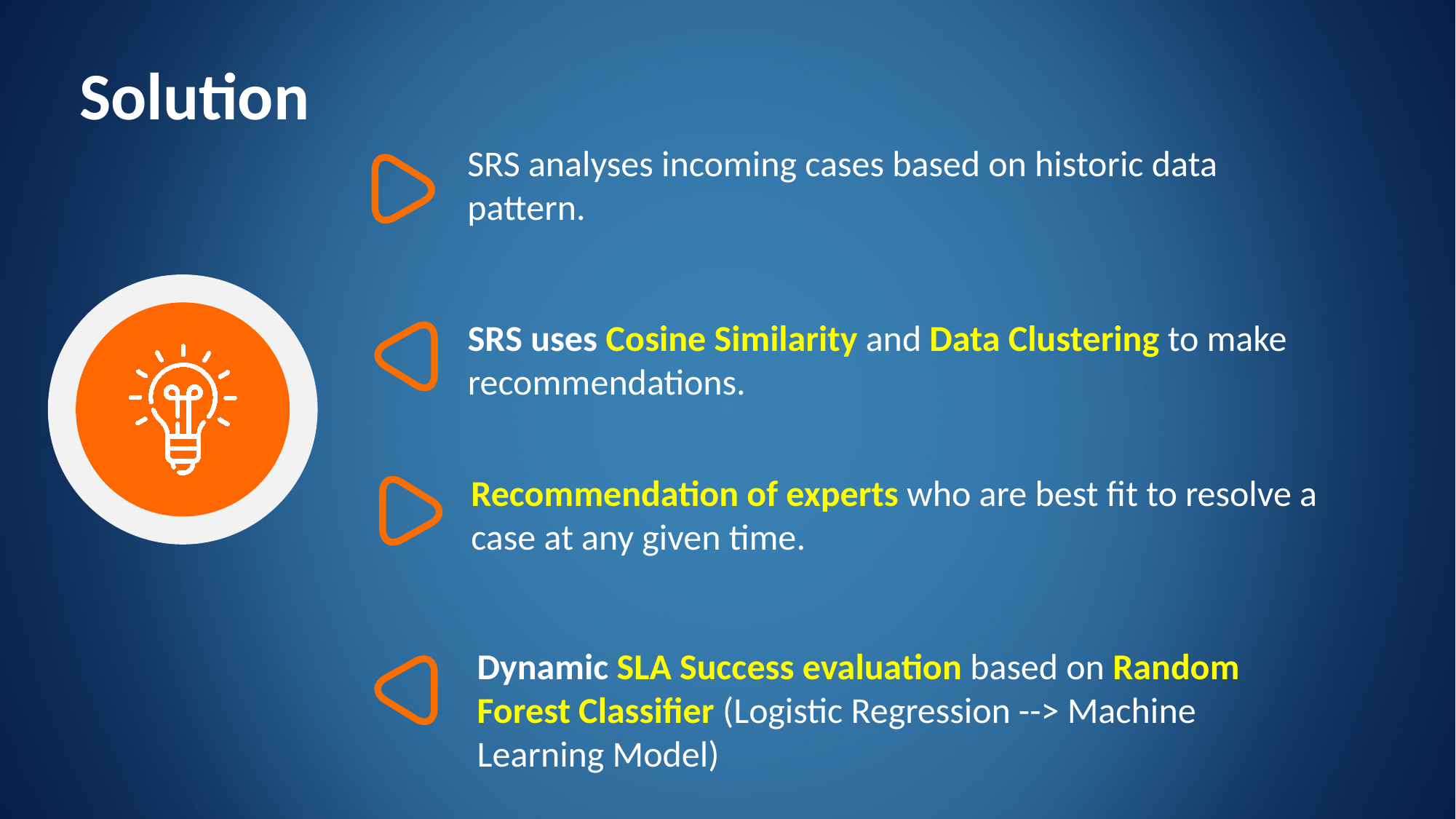

Solution
SRS analyses incoming cases based on historic data pattern.

SRS uses Cosine Similarity and Data Clustering to make ​recommendations.

Recommendation of experts who are best fit to resolve a case at any given time.​

Dynamic SLA Success evaluation based on Random Forest Classifier (Logistic Regression --> Machine Learning Model)​